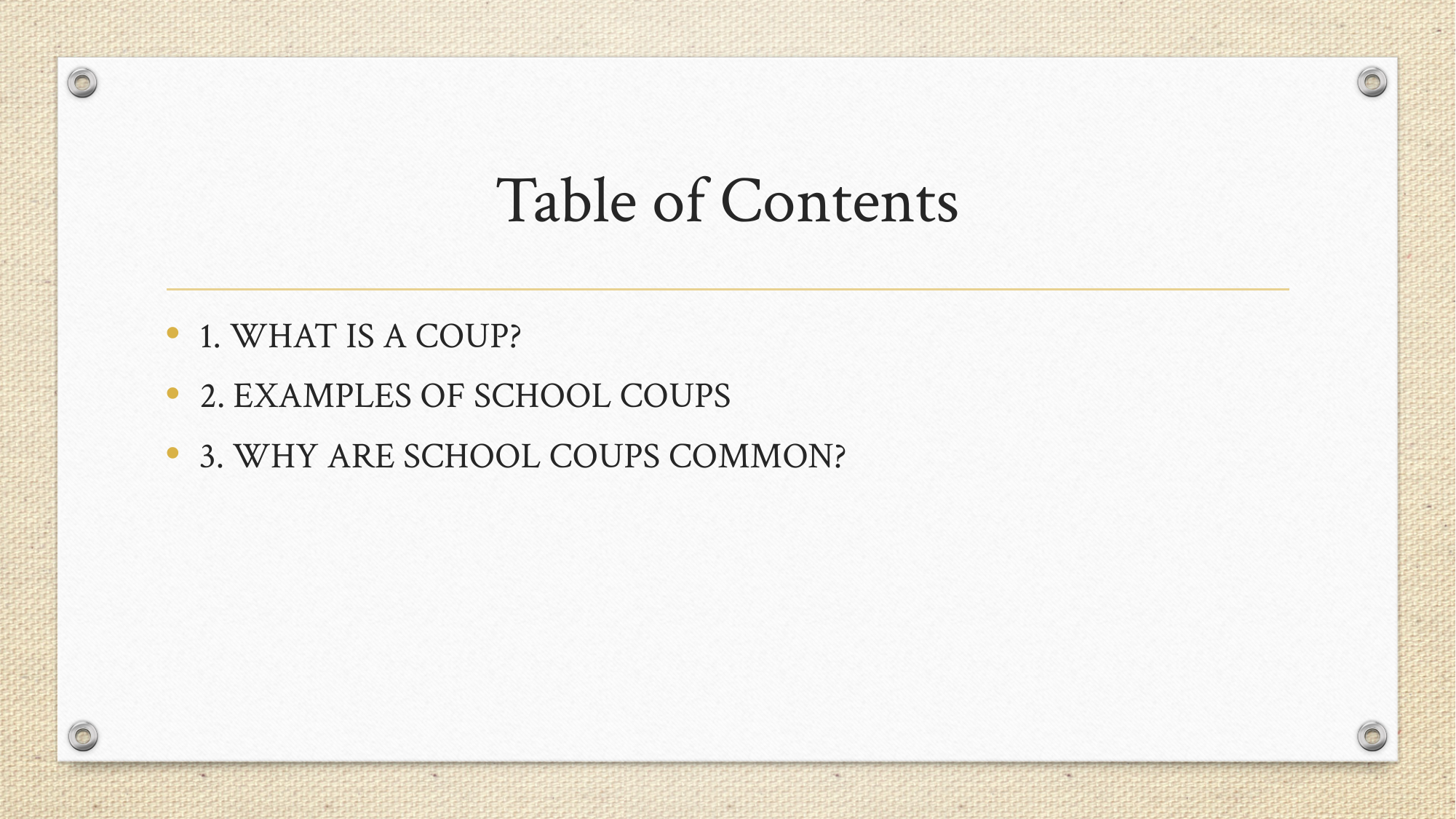

# Table of Contents
1. WHAT IS A COUP?
2. EXAMPLES OF SCHOOL COUPS
3. WHY ARE SCHOOL COUPS COMMON?